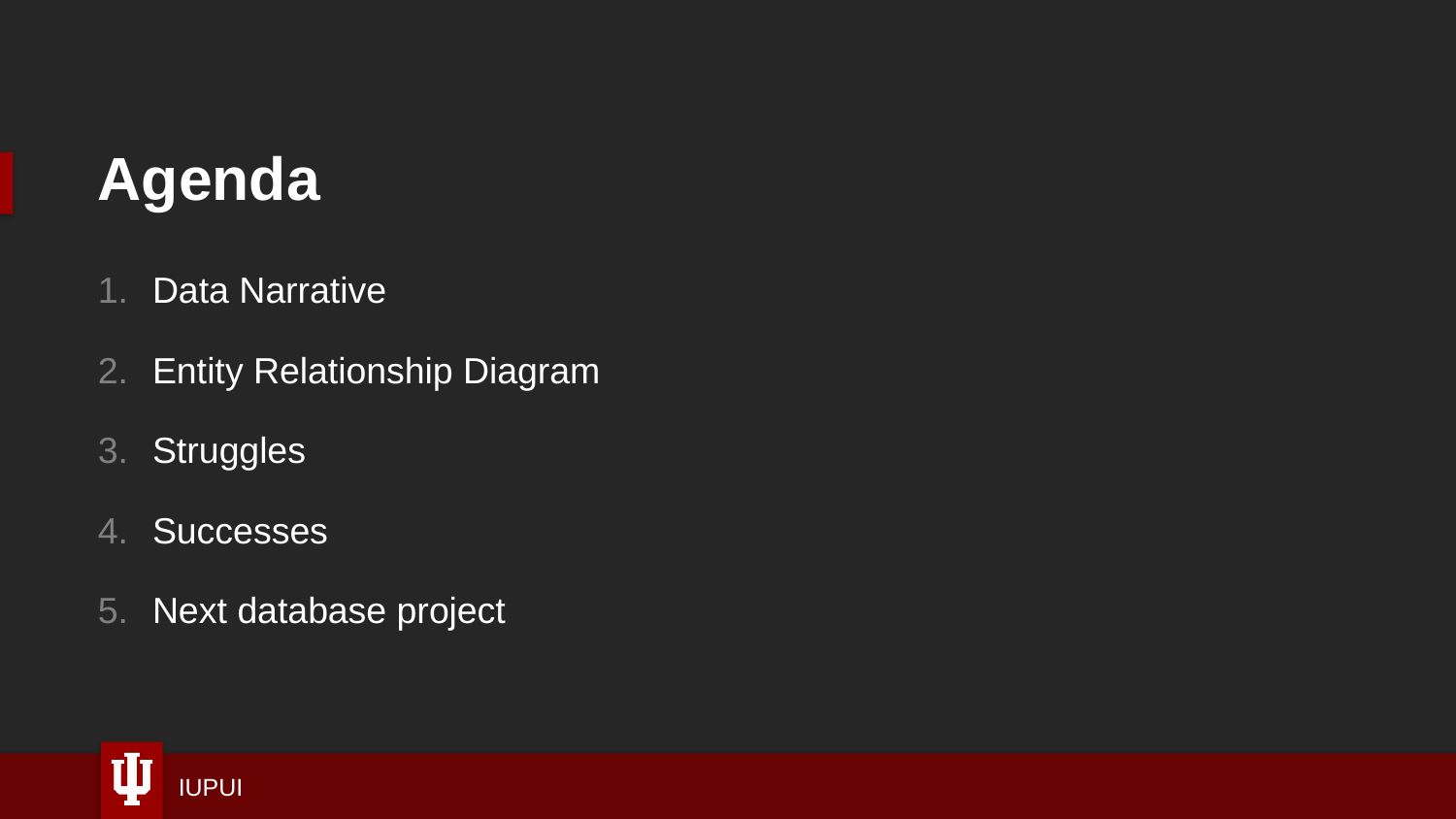

# Agenda
Data Narrative
Entity Relationship Diagram
Struggles
Successes
Next database project